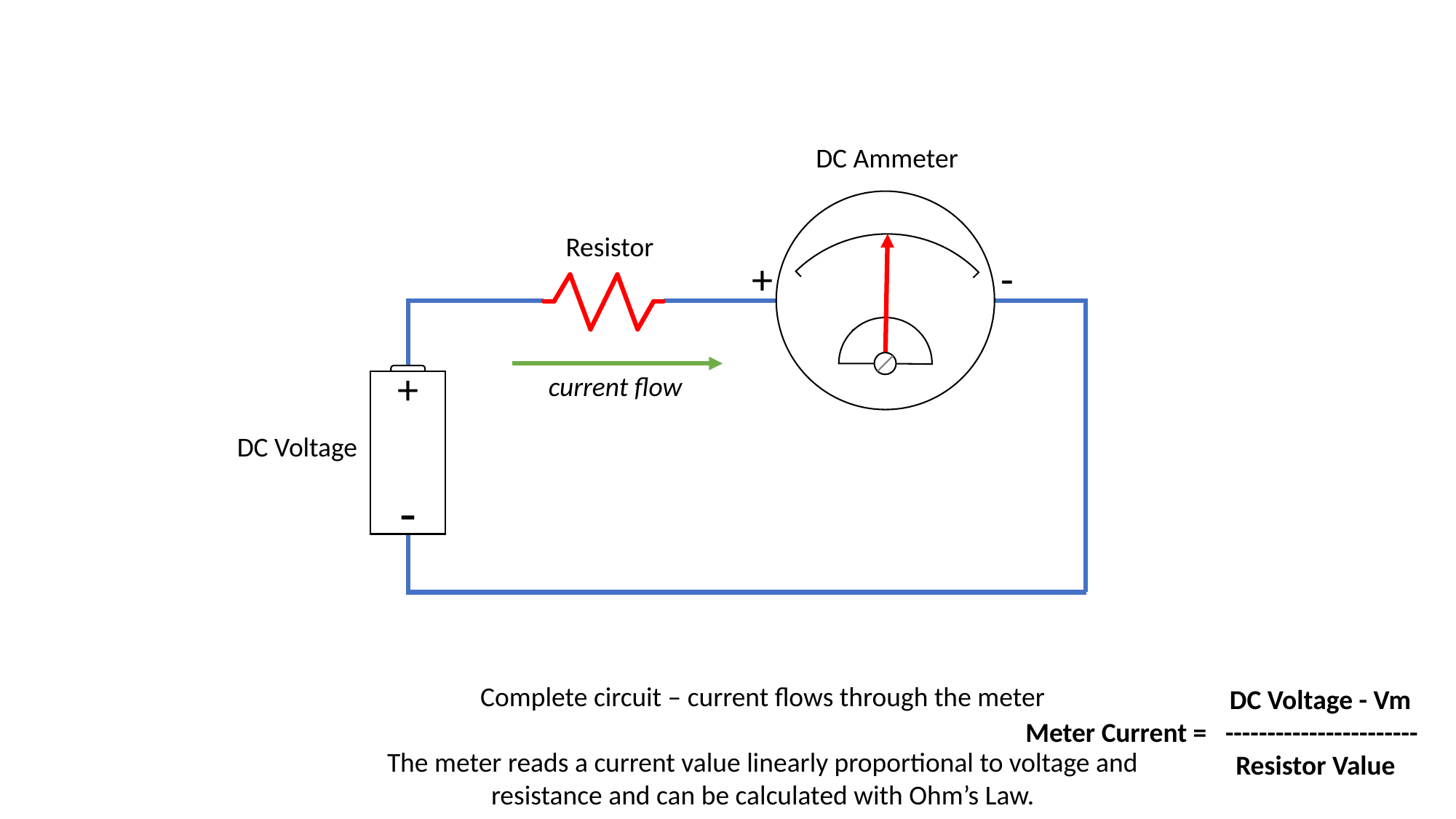

DC Ammeter
+
-

Resistor
current flow

+

-
DC Voltage
Complete circuit – current flows through the meter

The meter reads a current value linearly proportional to voltage and resistance and can be calculated with Ohm’s Law.
                                 DC Voltage - Vm
Meter Current =   -----------------------
                                  Resistor Value